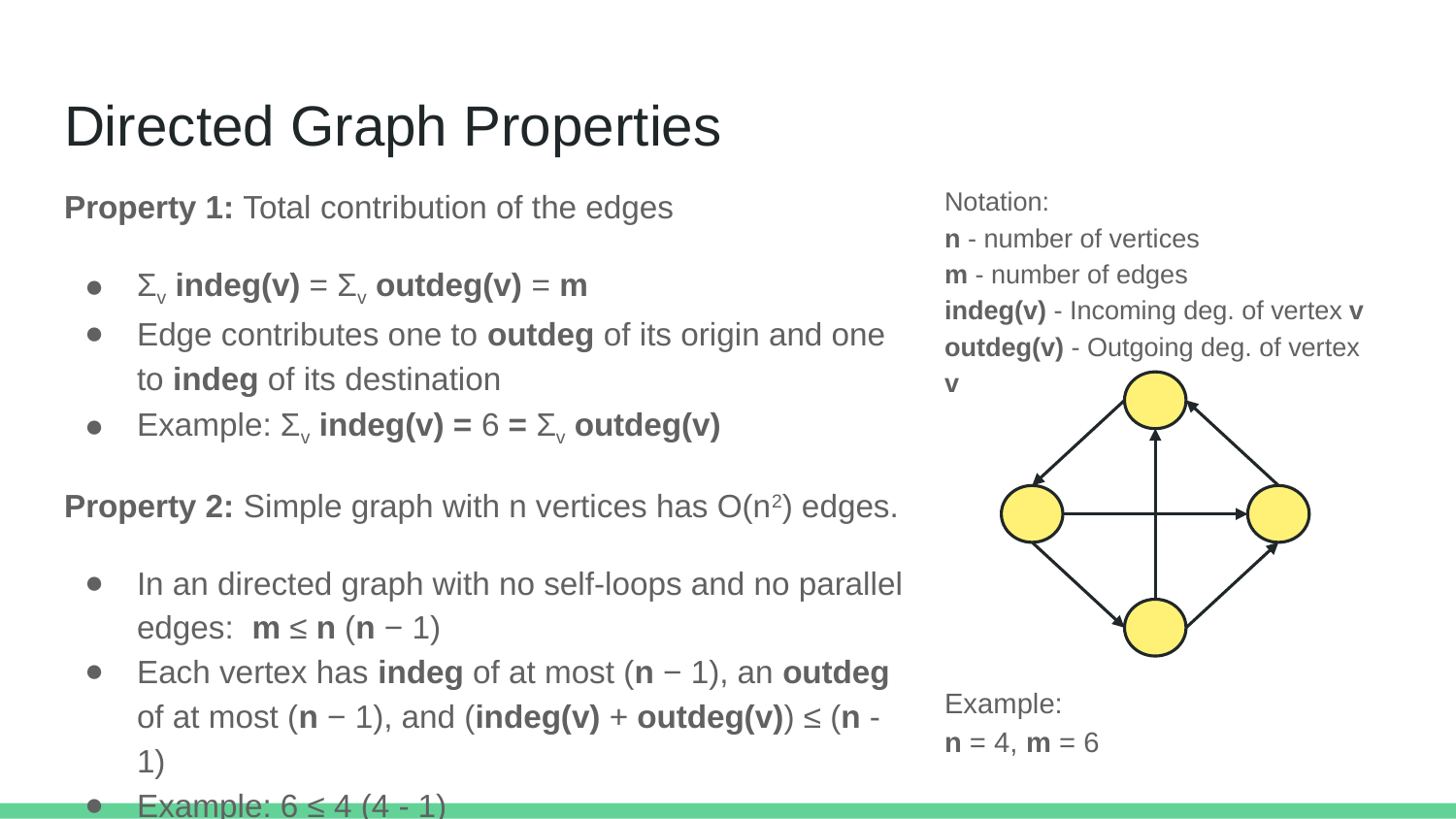

# Directed Graph Properties
Property 1: Total contribution of the edges
Σv indeg(v) = Σv outdeg(v) = m
Edge contributes one to outdeg of its origin and one to indeg of its destination
Example: Σv indeg(v) = 6 = Σv outdeg(v)
Property 2: Simple graph with n vertices has O(n2) edges.
In an directed graph with no self-loops and no parallel edges:  m ≤ n (n − 1)
Each vertex has indeg of at most (n − 1), an outdeg of at most (n − 1), and (indeg(v) + outdeg(v)) ≤ (n - 1)
Example: 6 ≤ 4 (4 - 1)
Notation:
n - number of vertices
m - number of edges
indeg(v) - Incoming deg. of vertex v
outdeg(v) - Outgoing deg. of vertex v

Example:
n = 4, m = 6